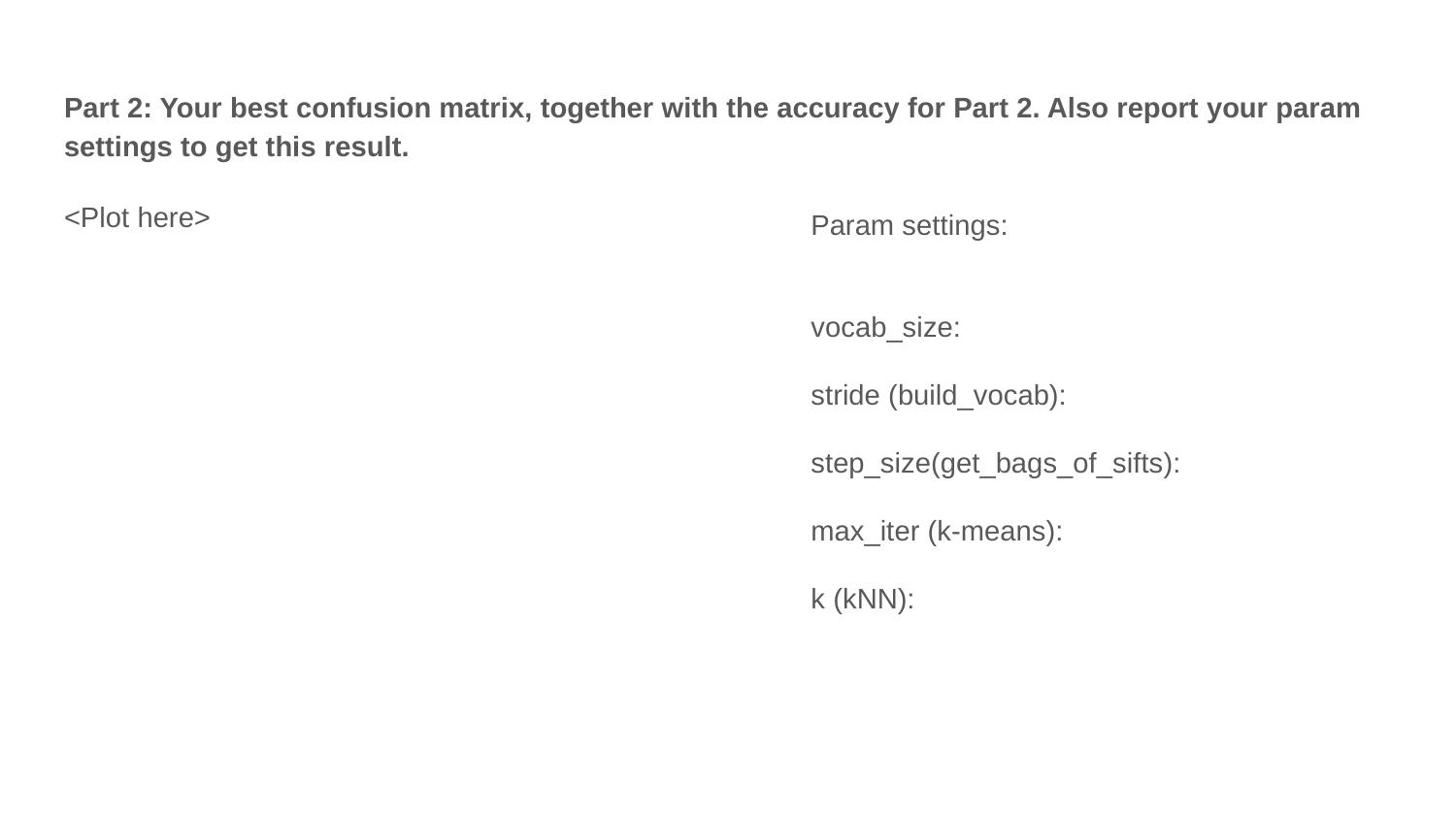

Part 2: Your best confusion matrix, together with the accuracy for Part 2. Also report your param settings to get this result.
<Plot here>
Param settings:

vocab_size:

stride (build_vocab):

step_size(get_bags_of_sifts):

max_iter (k-means):

k (kNN):